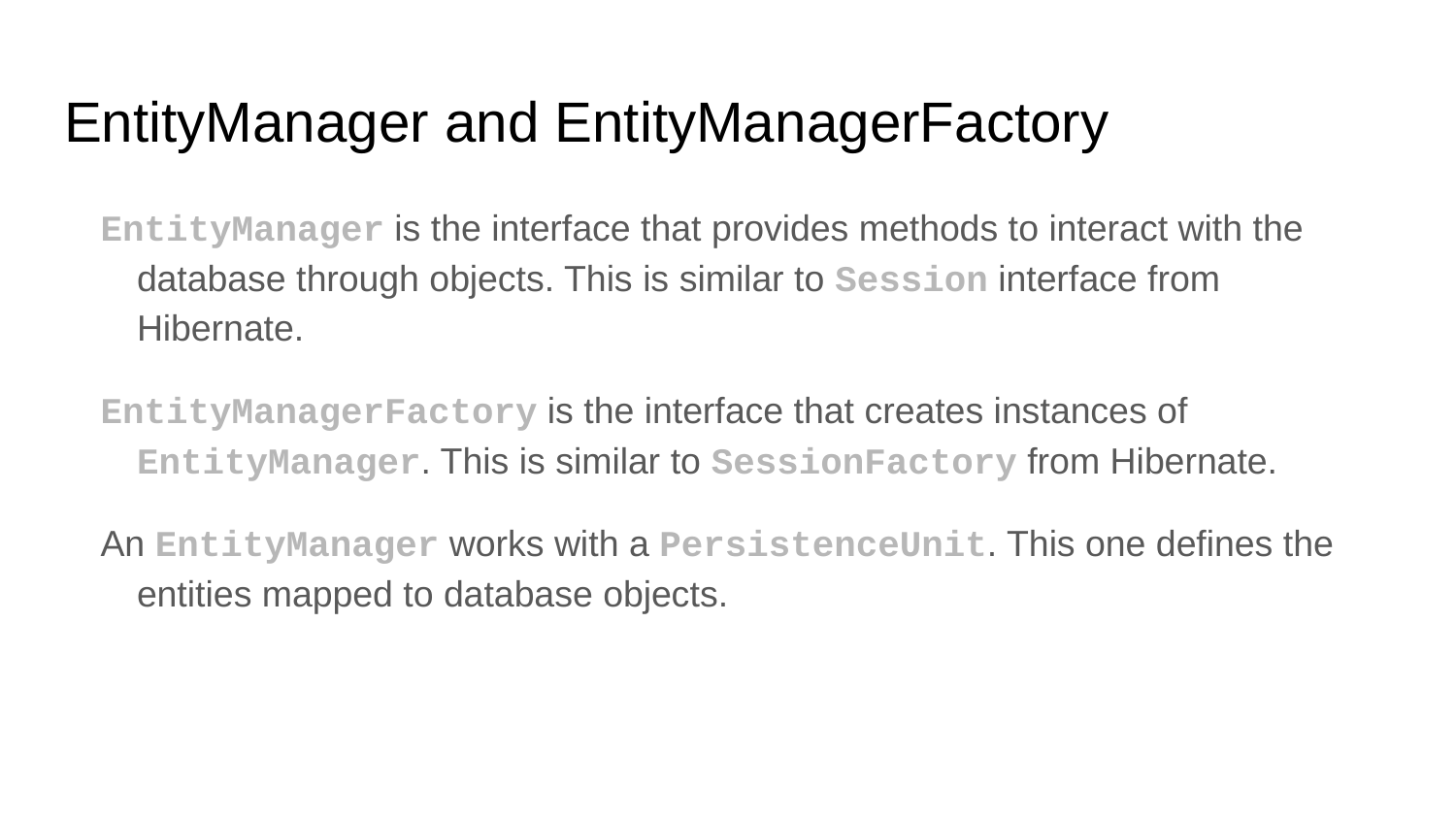

# EntityManager and EntityManagerFactory
EntityManager is the interface that provides methods to interact with the database through objects. This is similar to Session interface from Hibernate.
EntityManagerFactory is the interface that creates instances of EntityManager. This is similar to SessionFactory from Hibernate.
An EntityManager works with a PersistenceUnit. This one defines the entities mapped to database objects.